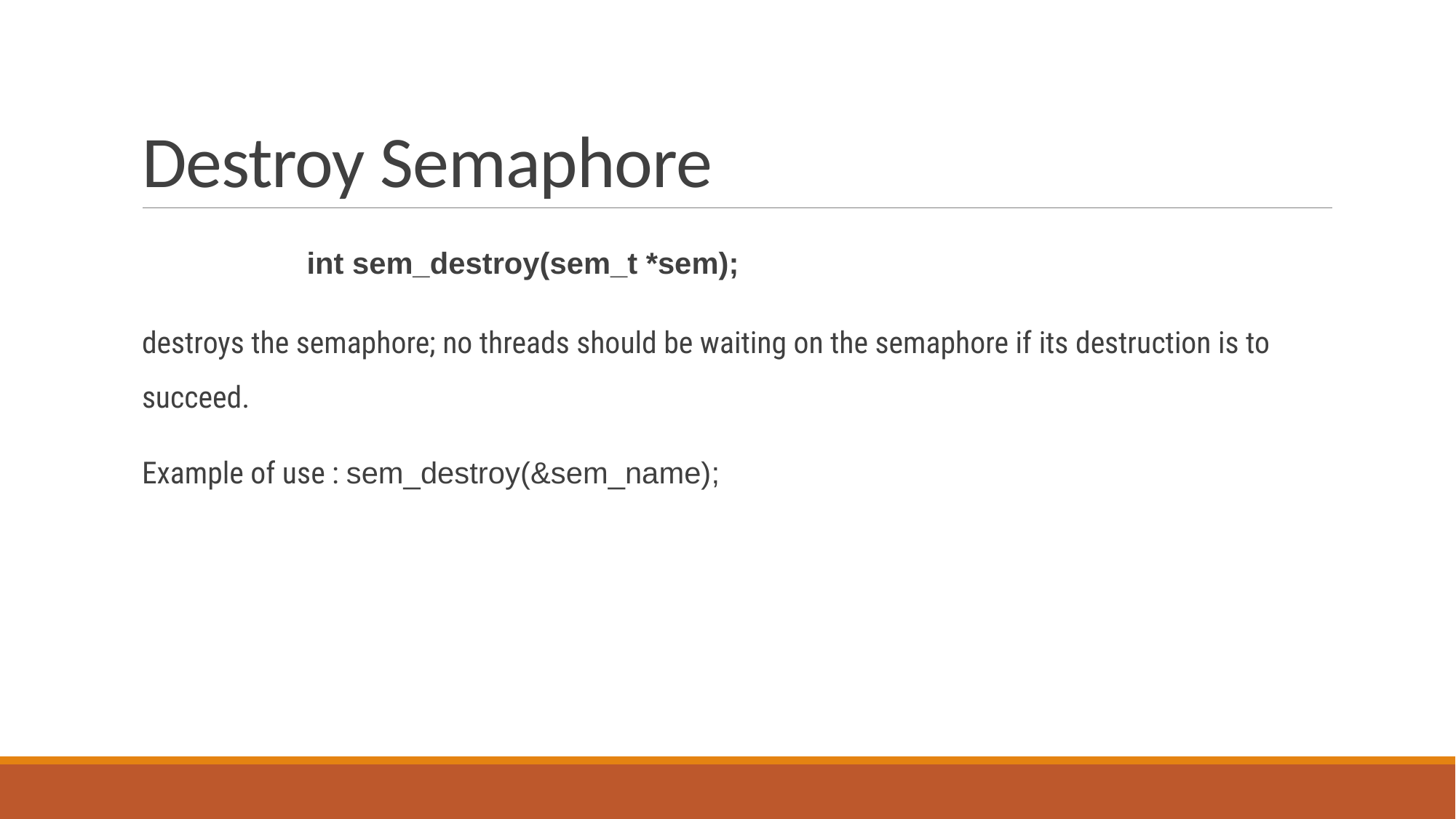

# Destroy Semaphore
int sem_destroy(sem_t *sem);
destroys the semaphore; no threads should be waiting on the semaphore if its destruction is to succeed.
Example of use : sem_destroy(&sem_name);